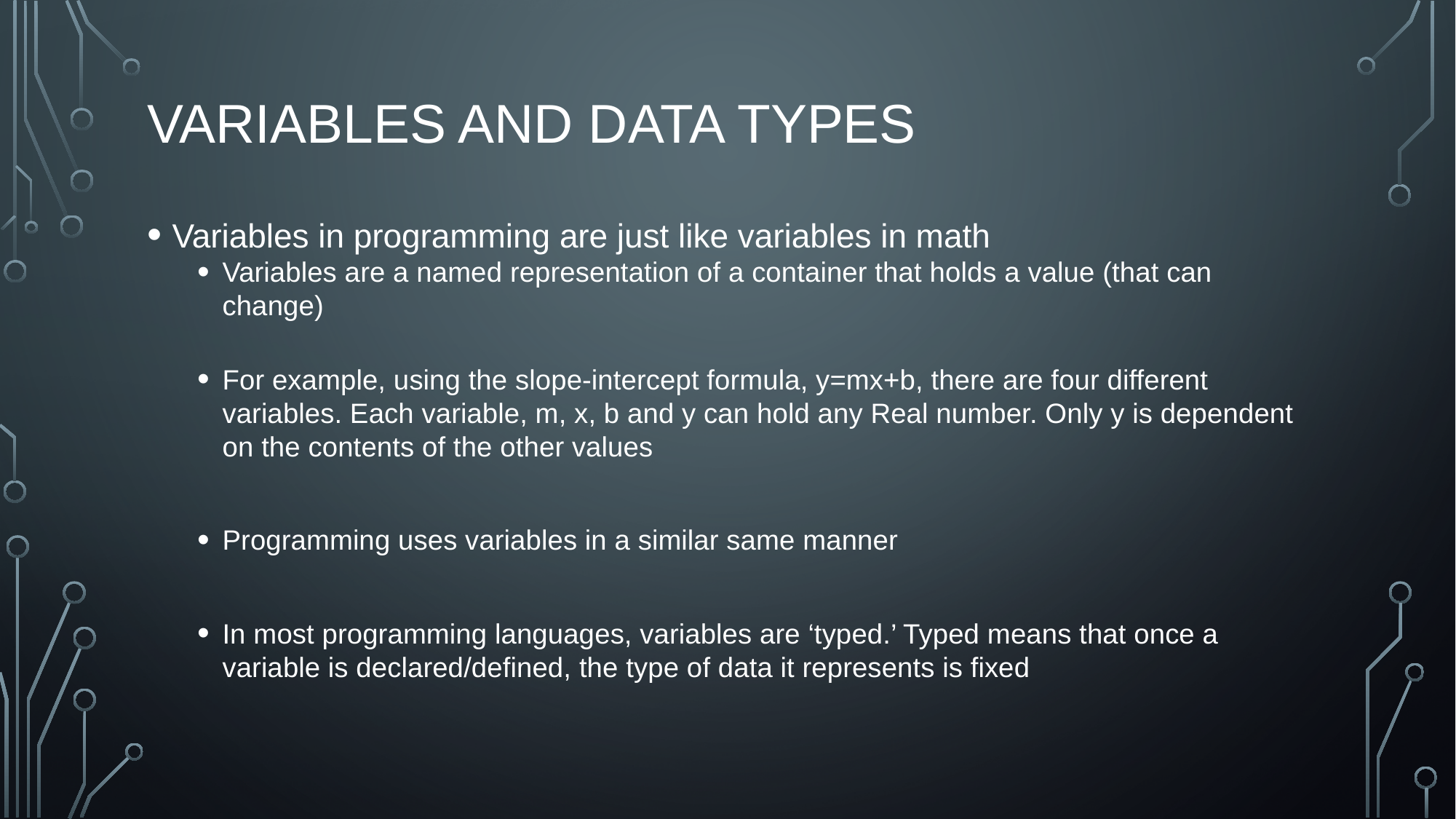

# Variables and Data types
Variables in programming are just like variables in math
Variables are a named representation of a container that holds a value (that can change)

For example, using the slope-intercept formula, y=mx+b, there are four different variables. Each variable, m, x, b and y can hold any Real number. Only y is dependent on the contents of the other values

Programming uses variables in a similar same manner

In most programming languages, variables are ‘typed.’ Typed means that once a variable is declared/defined, the type of data it represents is fixed